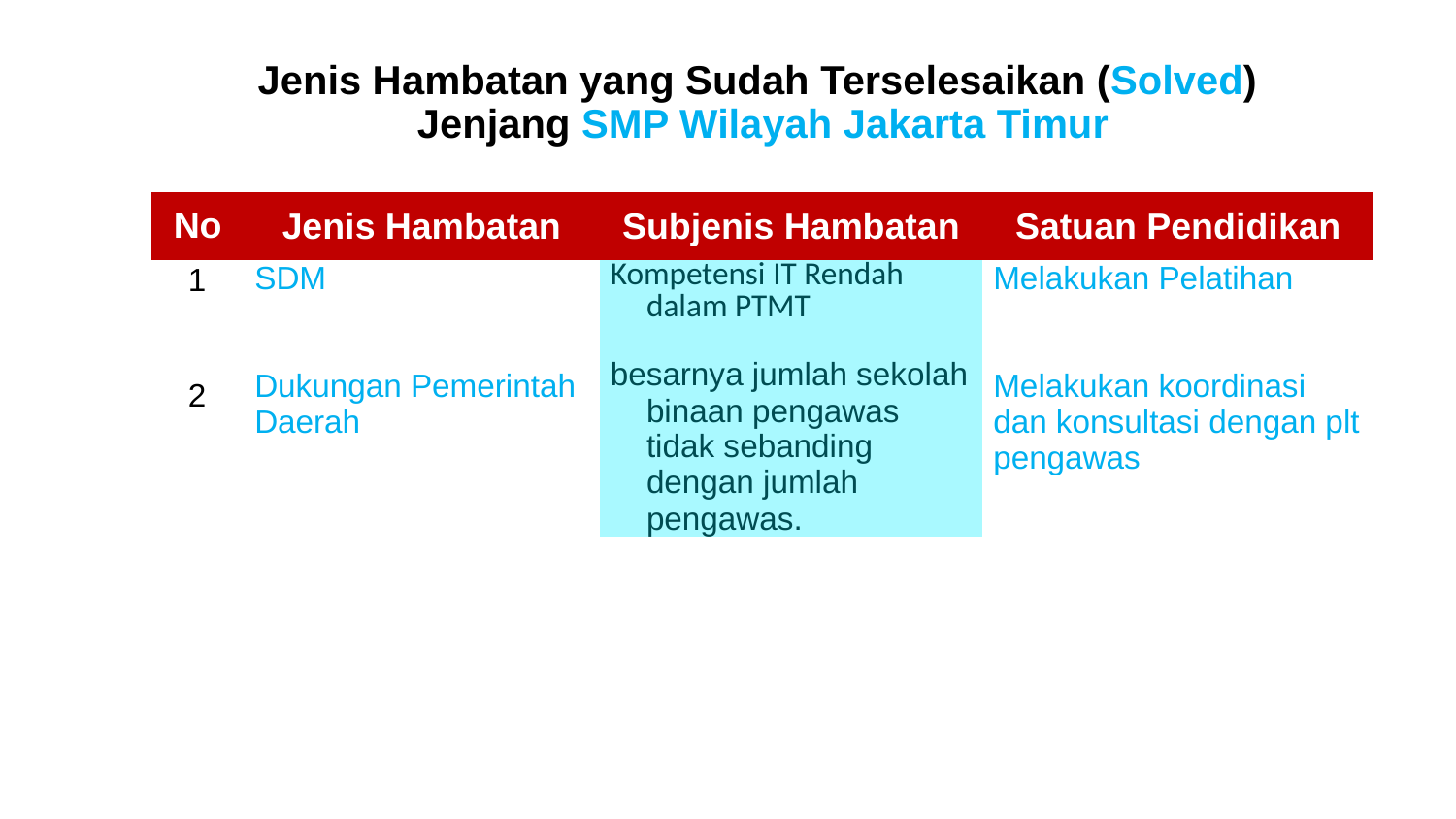

# Jenis Hambatan yang Sudah Terselesaikan (Solved) Jenjang SMP Wilayah Jakarta Timur
| No | Jenis Hambatan | Subjenis Hambatan | Satuan Pendidikan |
| --- | --- | --- | --- |
| 1 2 | SDM Dukungan Pemerintah Daerah | Kompetensi IT Rendah dalam PTMT besarnya jumlah sekolah binaan pengawas tidak sebanding dengan jumlah pengawas. | Melakukan Pelatihan Melakukan koordinasi dan konsultasi dengan plt pengawas |